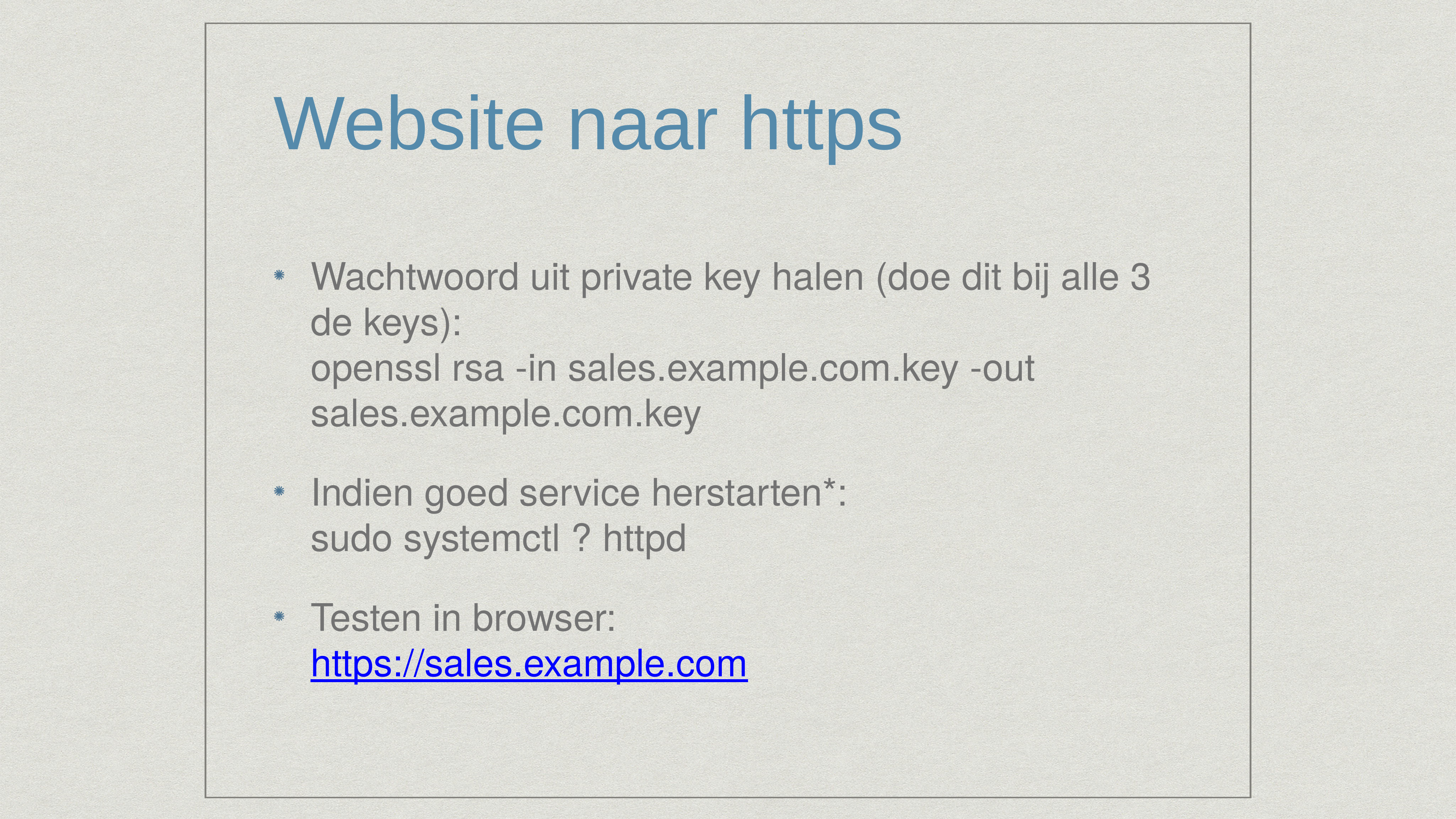

# Website naar https
Wachtwoord uit private key halen (doe dit bij alle 3 de keys):
openssl rsa -in sales.example.com.key -out sales.example.com.key
Indien goed service herstarten*:
sudo systemctl ? httpd
Testen in browser:
https://sales.example.com